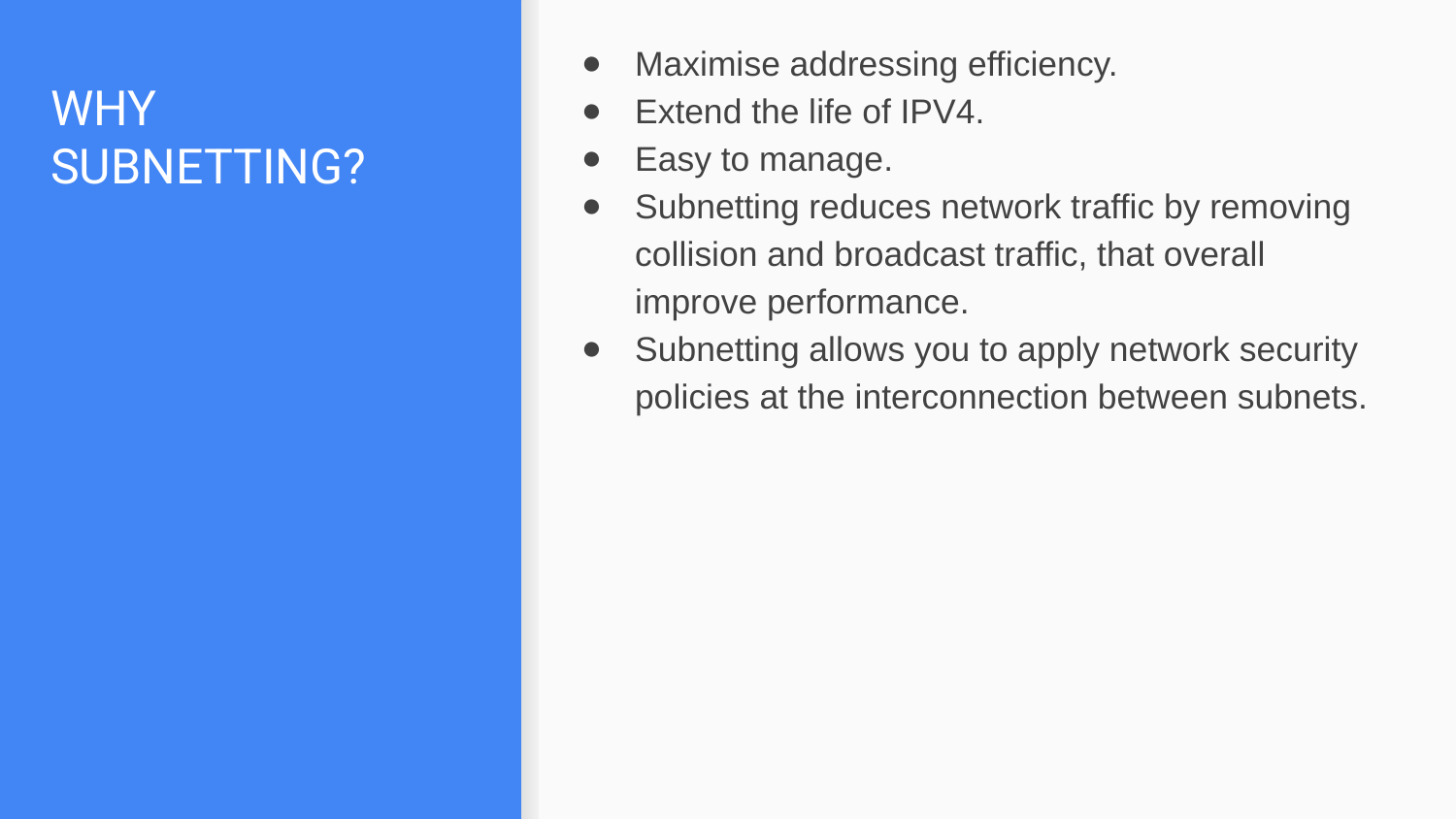

Maximise addressing efficiency.
Extend the life of IPV4.
Easy to manage.
Subnetting reduces network traffic by removing collision and broadcast traffic, that overall improve performance.
Subnetting allows you to apply network security policies at the interconnection between subnets.
# WHY SUBNETTING?